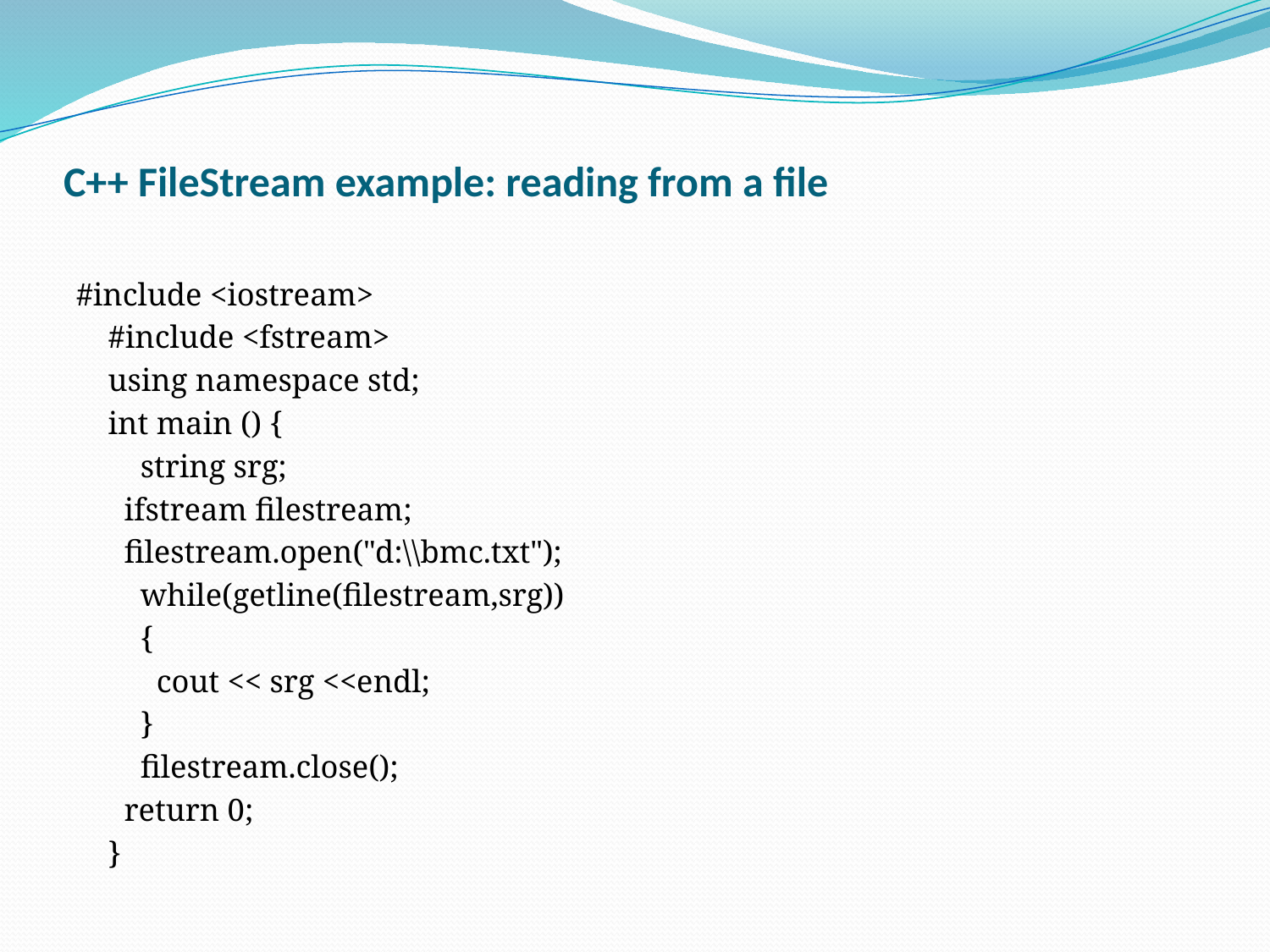

# C++ FileStream example: reading from a file
#include <iostream>
    #include <fstream>
    using namespace std;
    int main () {
        string srg;
      ifstream filestream;
      filestream.open("d:\\bmc.txt");
        while(getline(filestream,srg))
        {
          cout << srg <<endl;
        }
        filestream.close();
      return 0;
    }